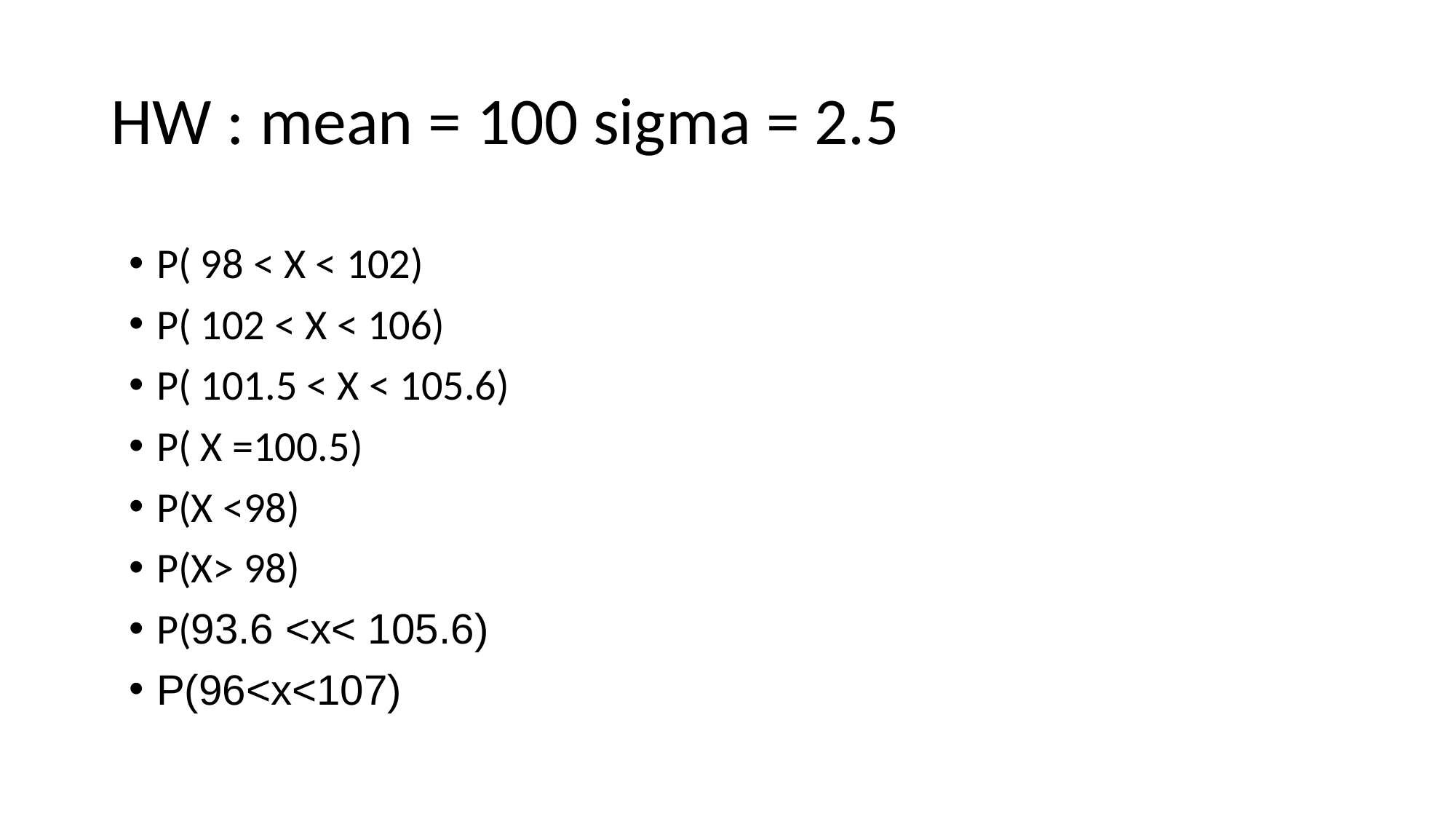

# HW : mean = 100 sigma = 2.5

P( 98 < X < 102)
P( 102 < X < 106)
P( 101.5 < X < 105.6)
P( X =100.5)
P(X <98)
P(X> 98)
P(93.6 <x< 105.6)
P(96<x<107)